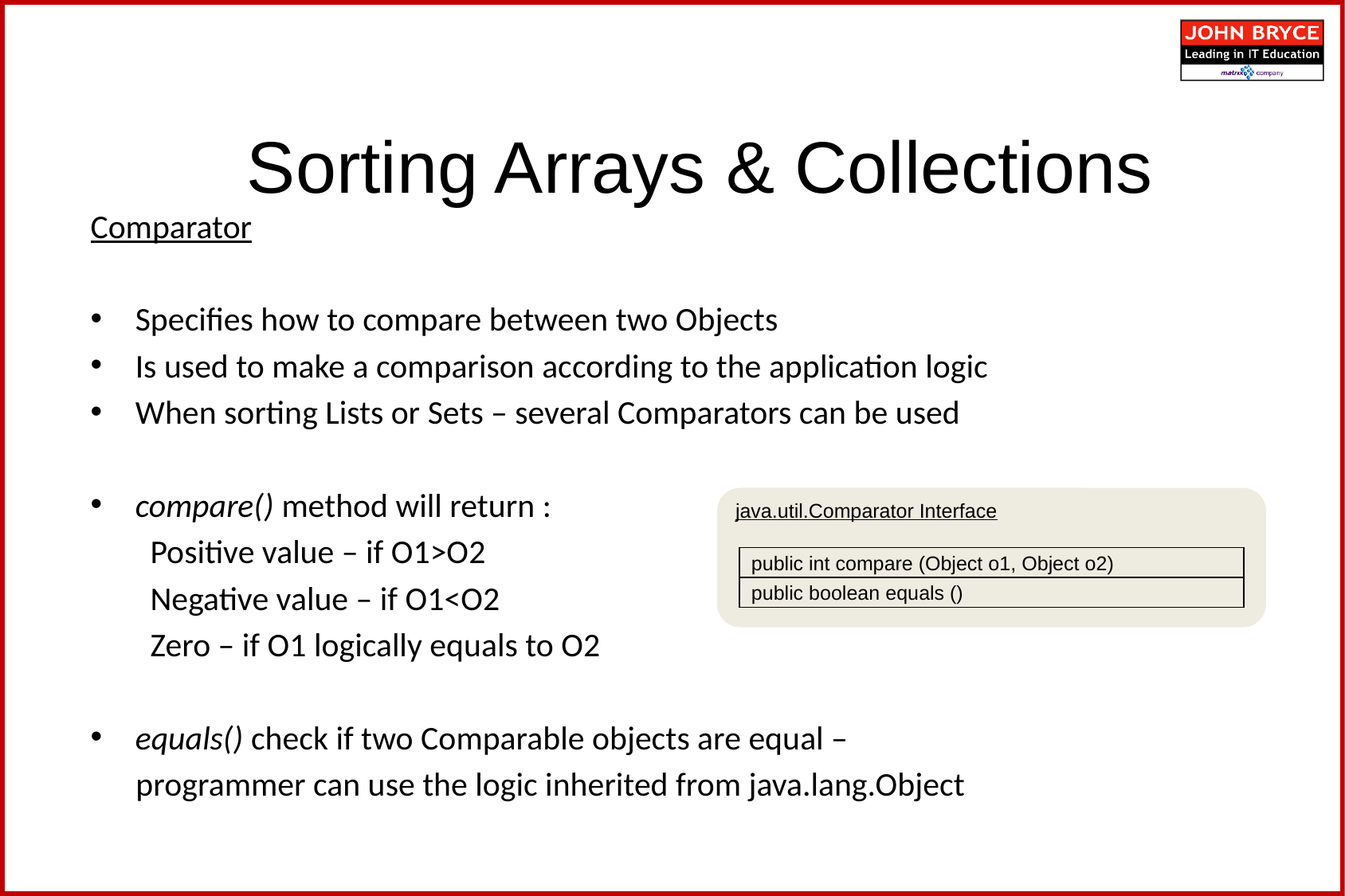

Sorting Arrays & Collections
Comparator

Specifies how to compare between two Objects
Is used to make a comparison according to the application logic
When sorting Lists or Sets – several Comparators can be used

compare() method will return :
Positive value – if O1>O2
Negative value – if O1<O2
Zero – if O1 logically equals to O2

equals() check if two Comparable objects are equal –
      programmer can use the logic inherited from java.lang.Object

java.util.Comparator Interface

public int compare (Object o1, Object o2)
public boolean equals ()